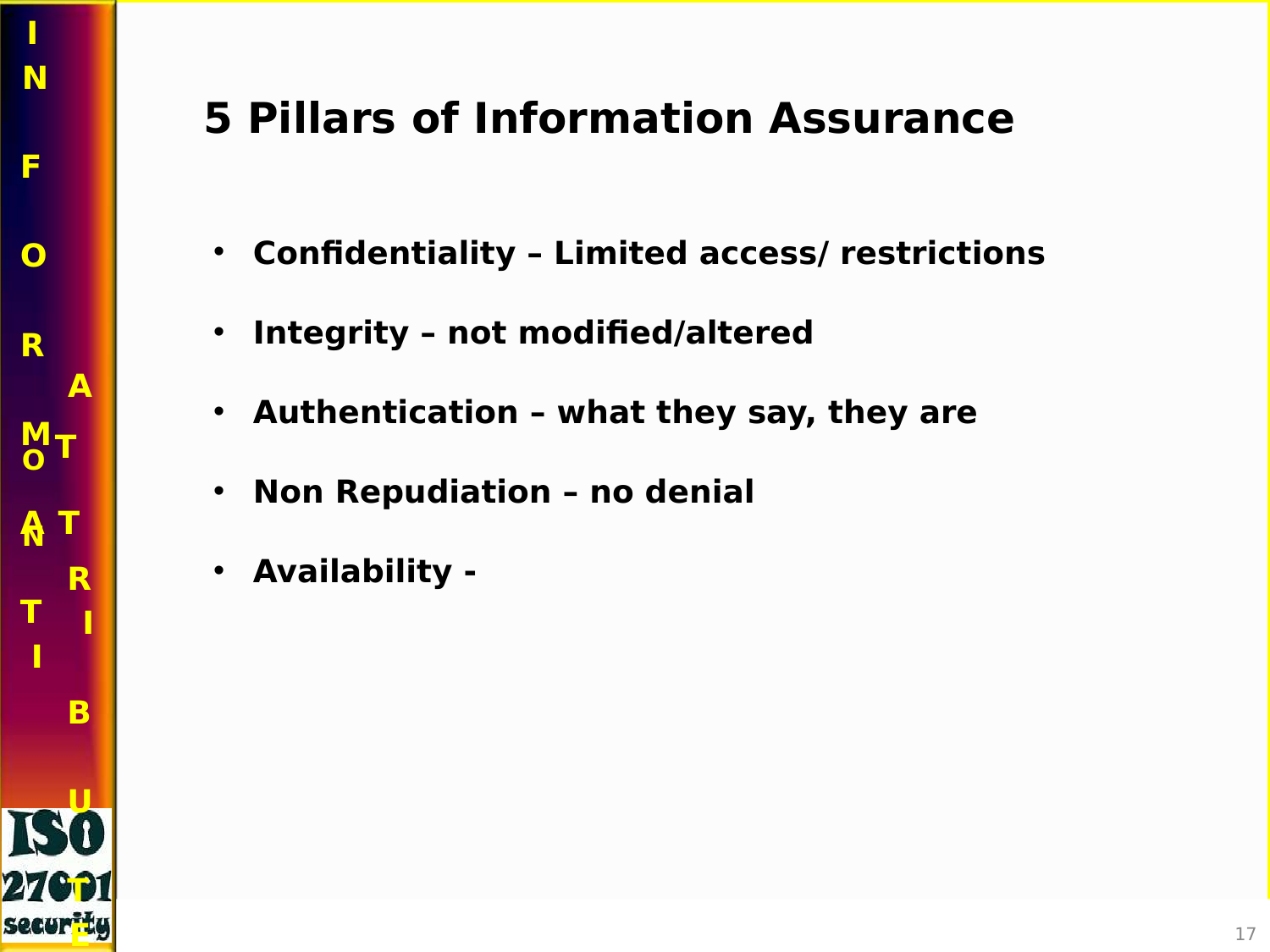

I
N  F  O  R  M  A  T  I
5 Pillars of Information Assurance
Confidentiality – Limited access/ restrictions

Integrity – not modified/altered

Authentication – what they say, they are

Non Repudiation – no denial

Availability -
A
O T
N T  R  I  B  U  T
E
S

17